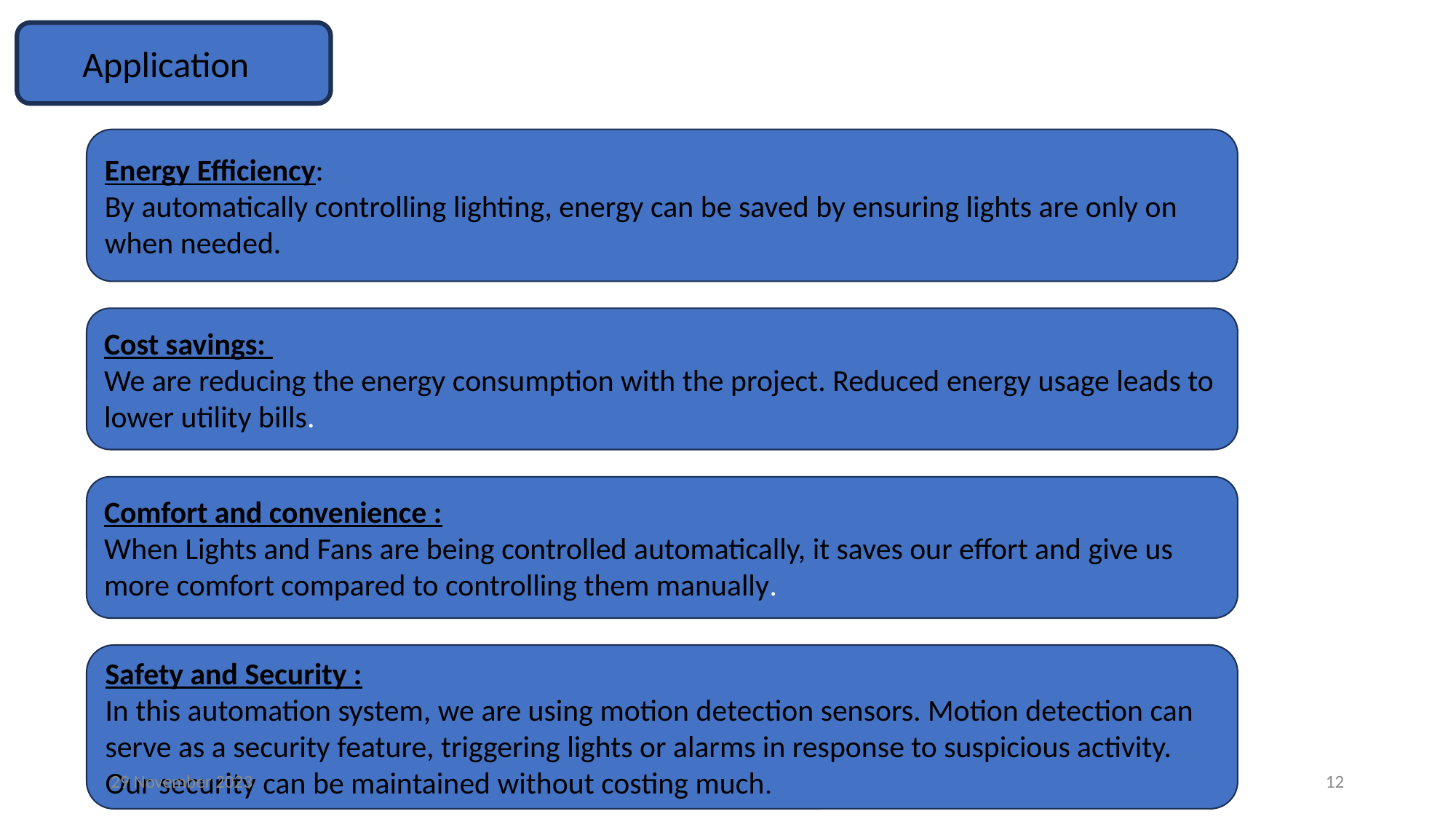

Application
Energy Efficiency:
By automatically controlling lighting, energy can be saved by ensuring lights are only on when needed.
Cost savings:
We are reducing the energy consumption with the project. Reduced energy usage leads to lower utility bills.
Comfort and convenience :
When Lights and Fans are being controlled automatically, it saves our effort and give us more comfort compared to controlling them manually.
Safety and Security :
In this automation system, we are using motion detection sensors. Motion detection can serve as a security feature, triggering lights or alarms in response to suspicious activity. Our security can be maintained without costing much.
29 November 2023
12